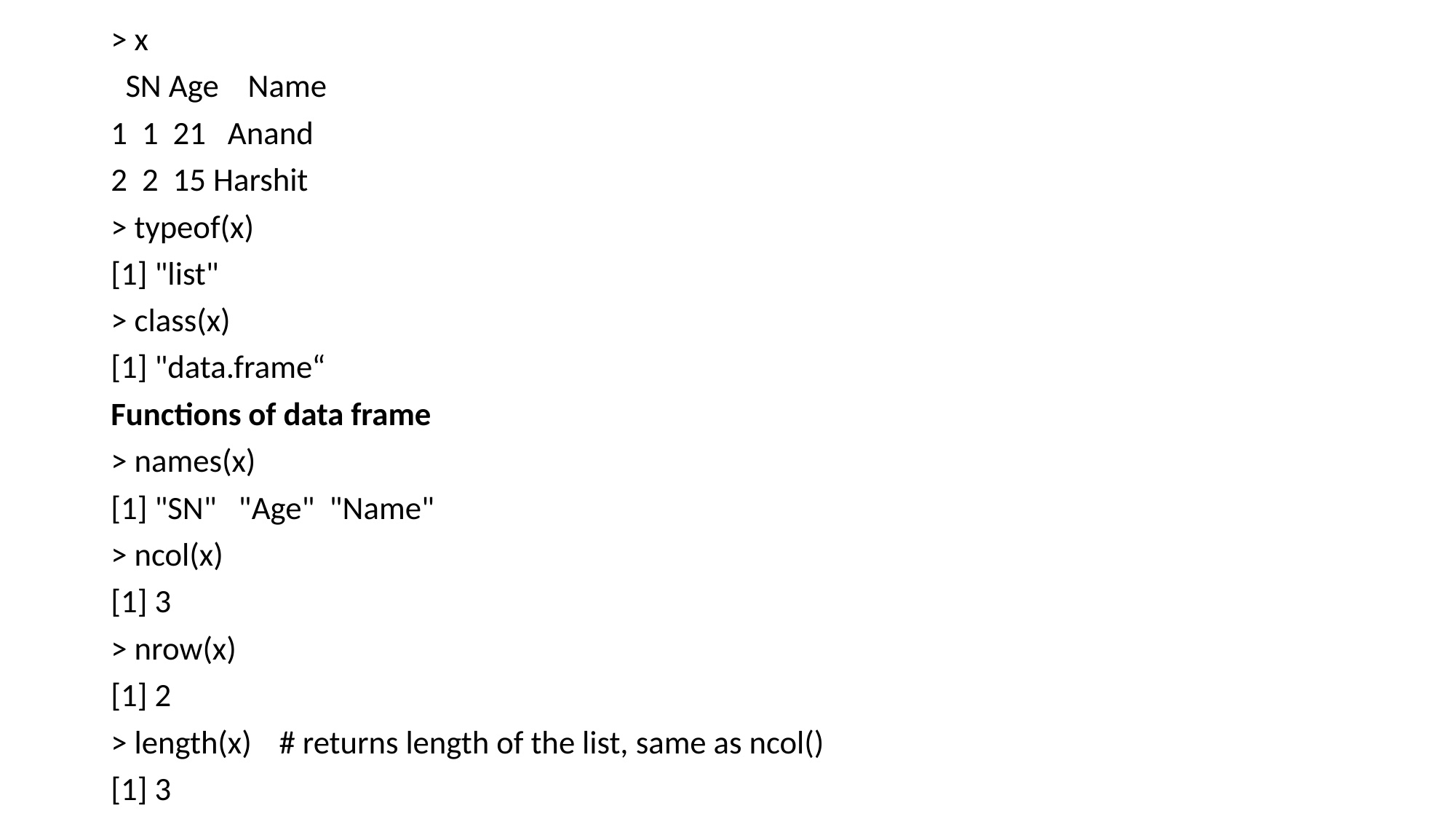

> x
  SN Age    Name
1  1  21   Anand
2  2  15 Harshit
> typeof(x)
[1] "list"
> class(x)
[1] "data.frame“
Functions of data frame
> names(x)
[1] "SN"   "Age"  "Name"
> ncol(x)
[1] 3
> nrow(x)
[1] 2
> length(x) 	# returns length of the list, same as ncol()
[1] 3